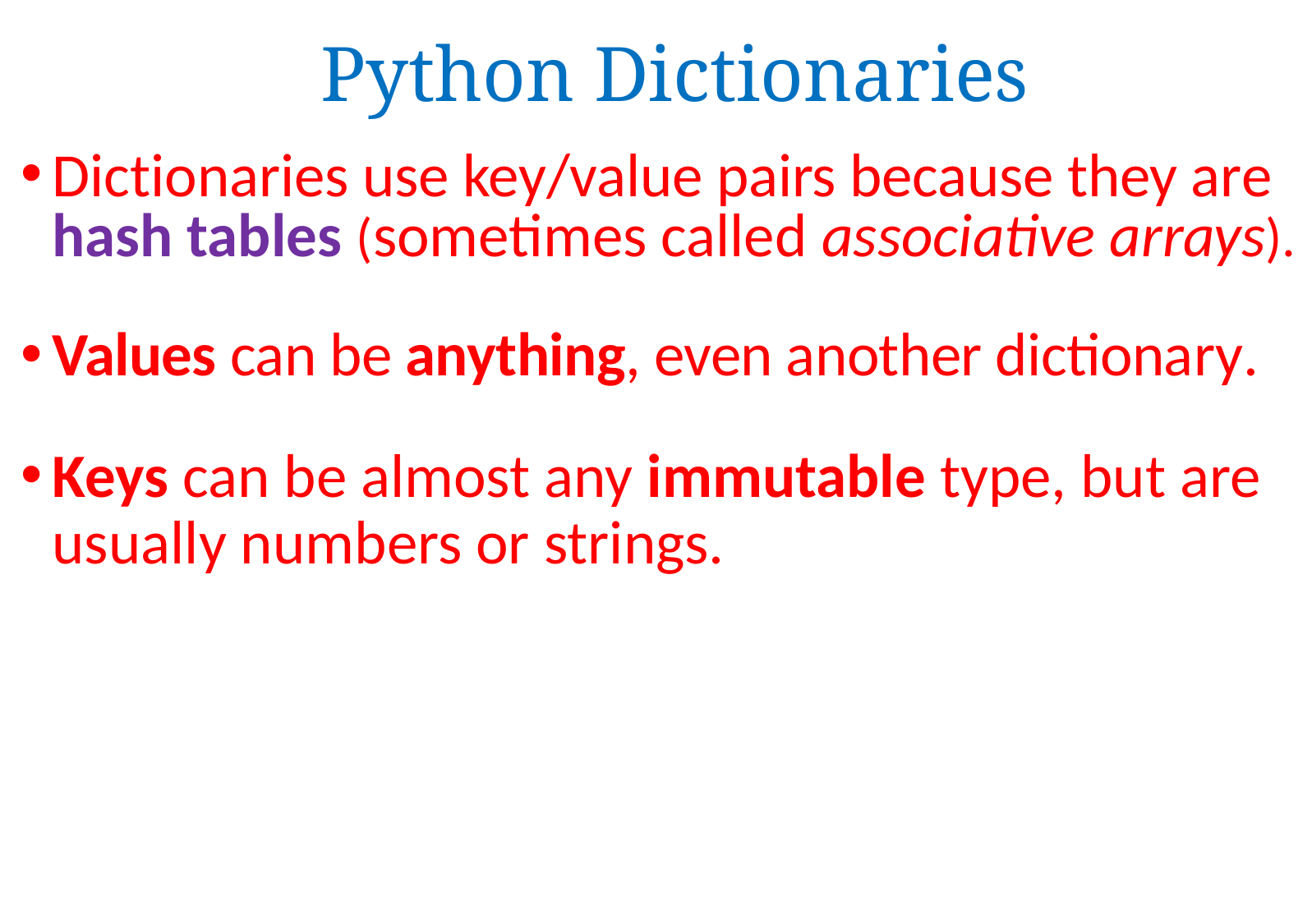

Python Dictionaries
Dictionaries use key/value pairs because they are hash tables (sometimes called associative arrays).
Values can be anything, even another dictionary.
Keys can be almost any immutable type, but are usually numbers or strings.